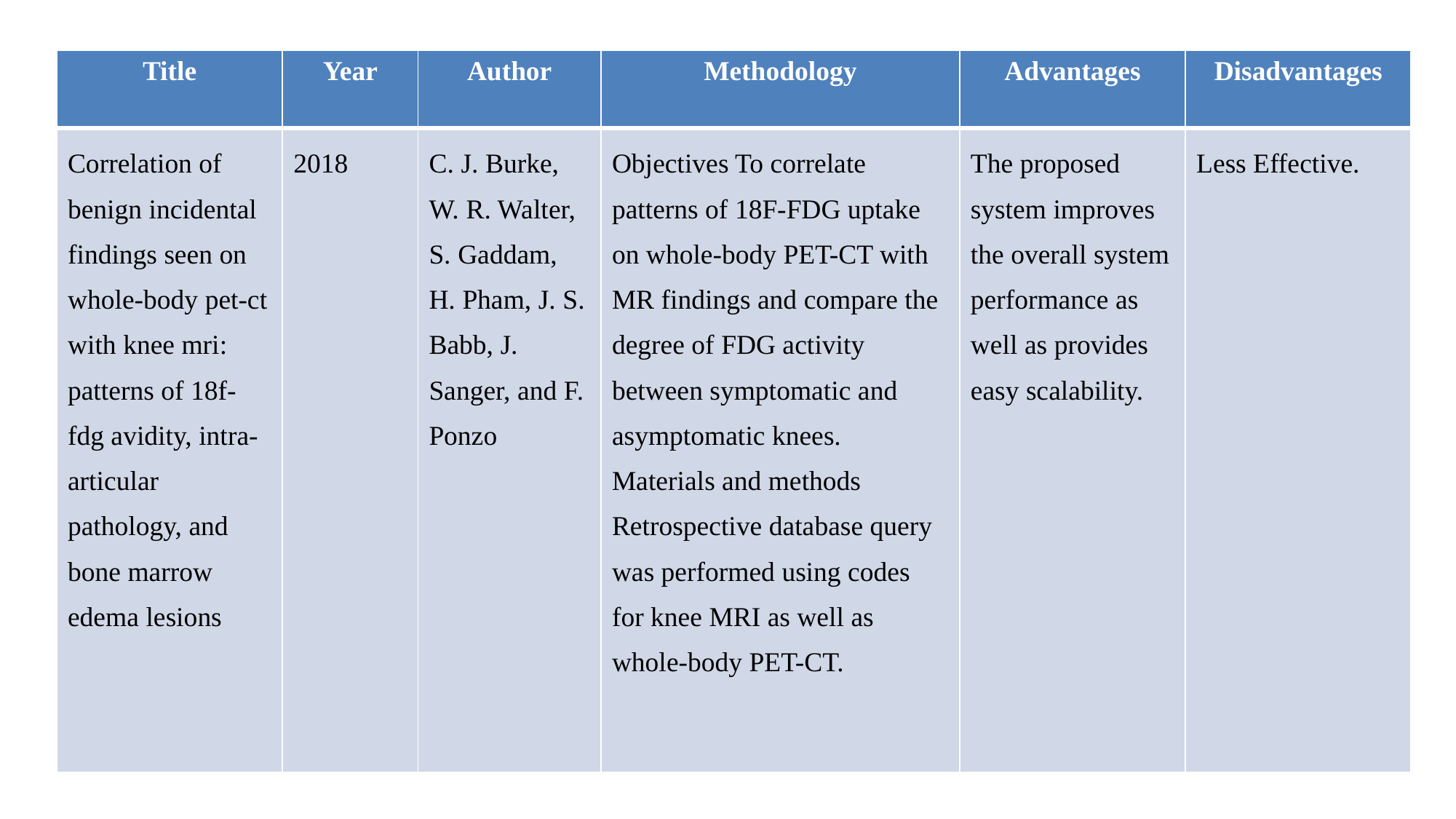

| Title | Year | Author | Methodology | Advantages | Disadvantages |
| --- | --- | --- | --- | --- | --- |
| Correlation of benign incidental findings seen on whole-body pet-ct with knee mri: patterns of 18f-fdg avidity, intra-articular pathology, and bone marrow edema lesions | 2018 | C. J. Burke, W. R. Walter, S. Gaddam, H. Pham, J. S. Babb, J. Sanger, and F. Ponzo | Objectives To correlate patterns of 18F-FDG uptake on whole-body PET-CT with MR findings and compare the degree of FDG activity between symptomatic and asymptomatic knees. Materials and methods Retrospective database query was performed using codes for knee MRI as well as whole-body PET-CT. | The proposed system improves the overall system performance as well as provides easy scalability. | Less Effective. |